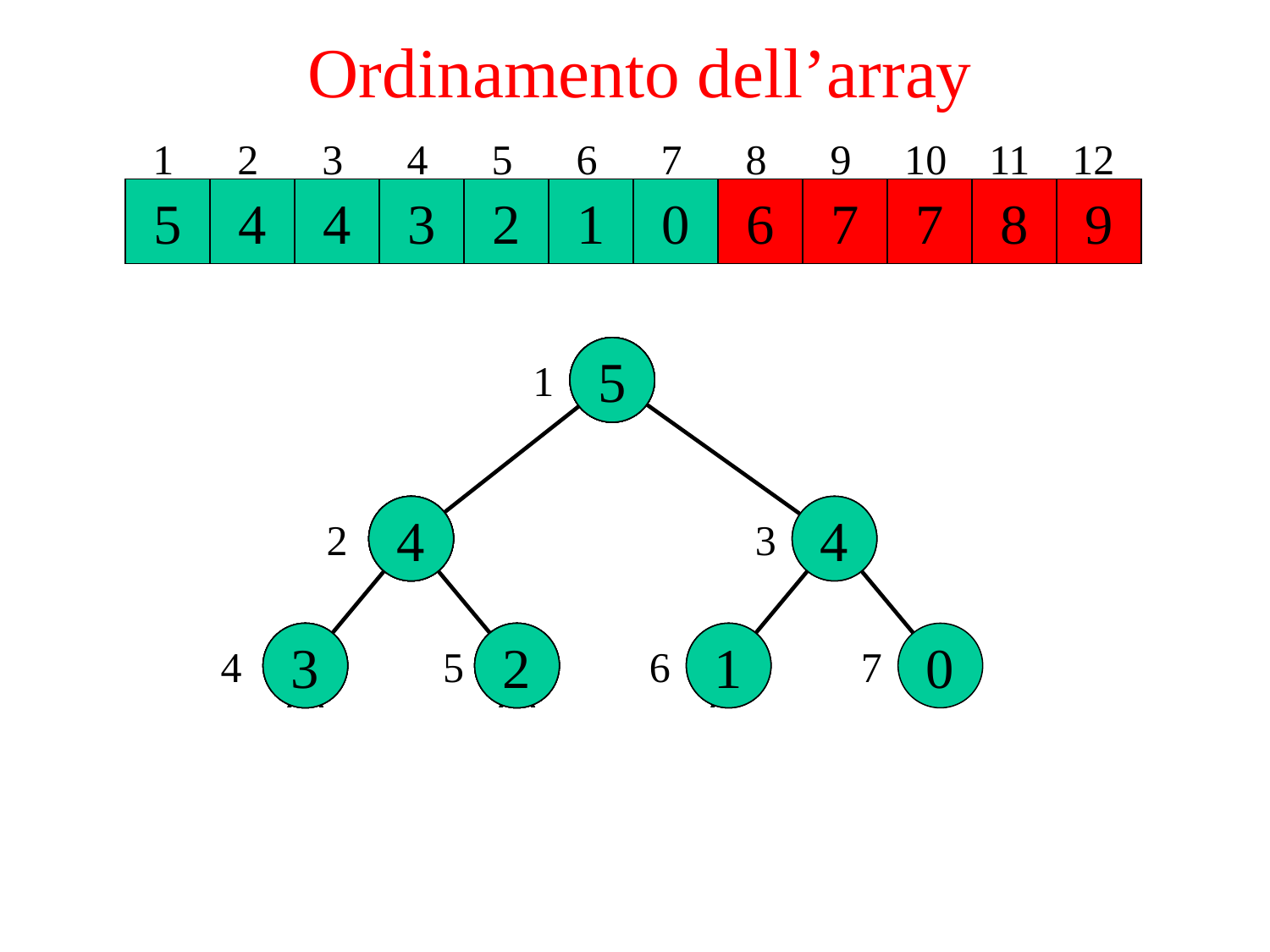

Ordinamento dell’array
1      2      3      4      5      6      7      8      9     10    11    12
9
8
7
5
7
4
0
4
3
6
1
2
2
9
2

8
2
8
2
1
8
1

7
1
7
1
1
7
1

7
1
7
1
3
7
3

6
3
6
3
3
6
3

5
3
5
3
7
2
7
2
6
1
6
1
5
3
5
3
4
3
4
3
3
3
4
3
4
3
3
3
4
1
4
1
6
2
6
2
2
2
2
1
2
1
1
1
1
1
9
1

8
7
2
3

5
7
4
0
4
5
6
7

4
3
6
1
2
8
9
10
11
12